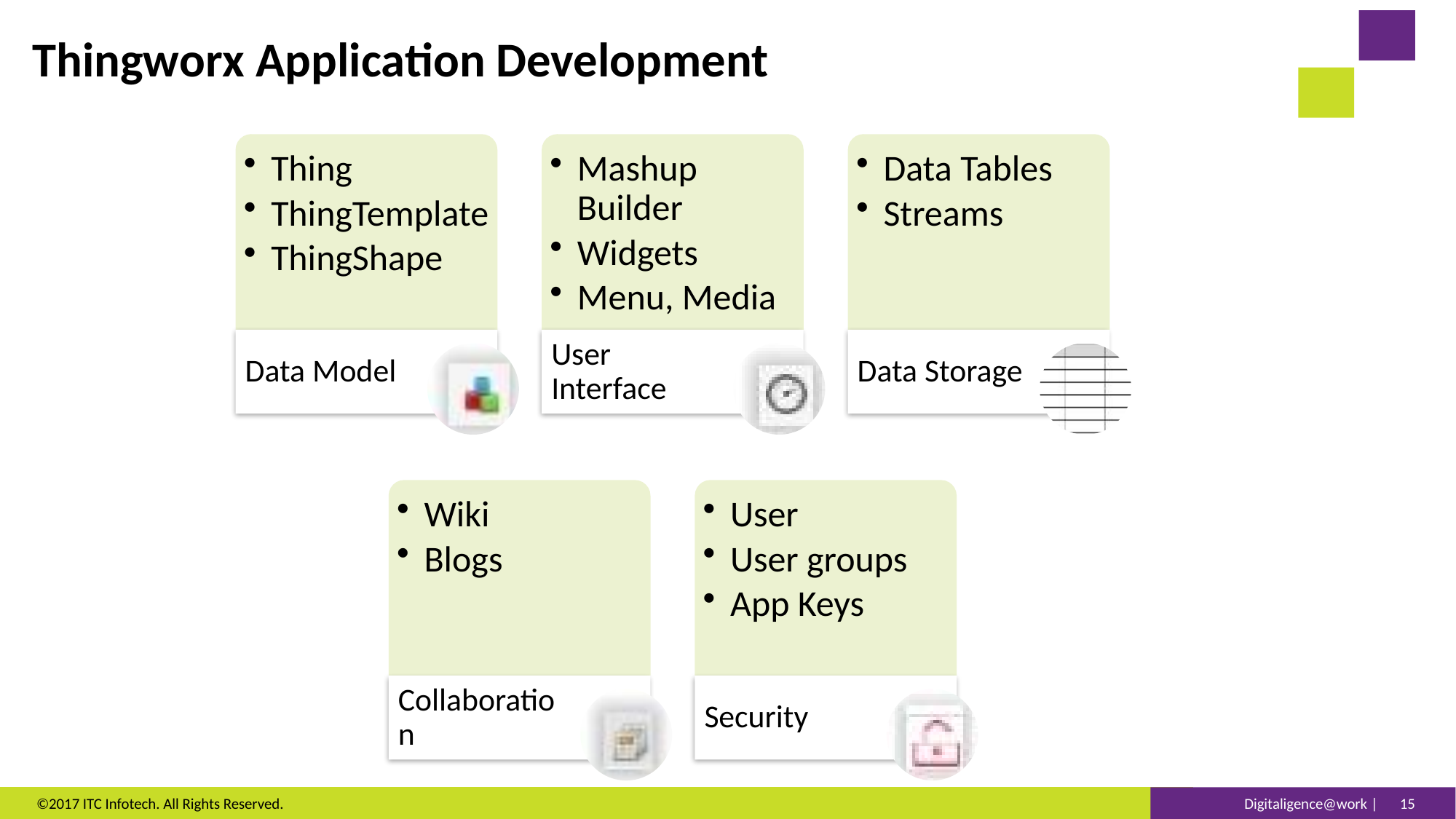

# Thingworx Application Development
Thing
ThingTemplate
ThingShape
Data Model
Mashup Builder
Widgets
Menu, Media
User Interface
Data Tables
Streams
Data Storage
Wiki
Blogs
Collaboration
User
User groups
App Keys
Security
©2017 ITC Infotech. All Rights Reserved.
15